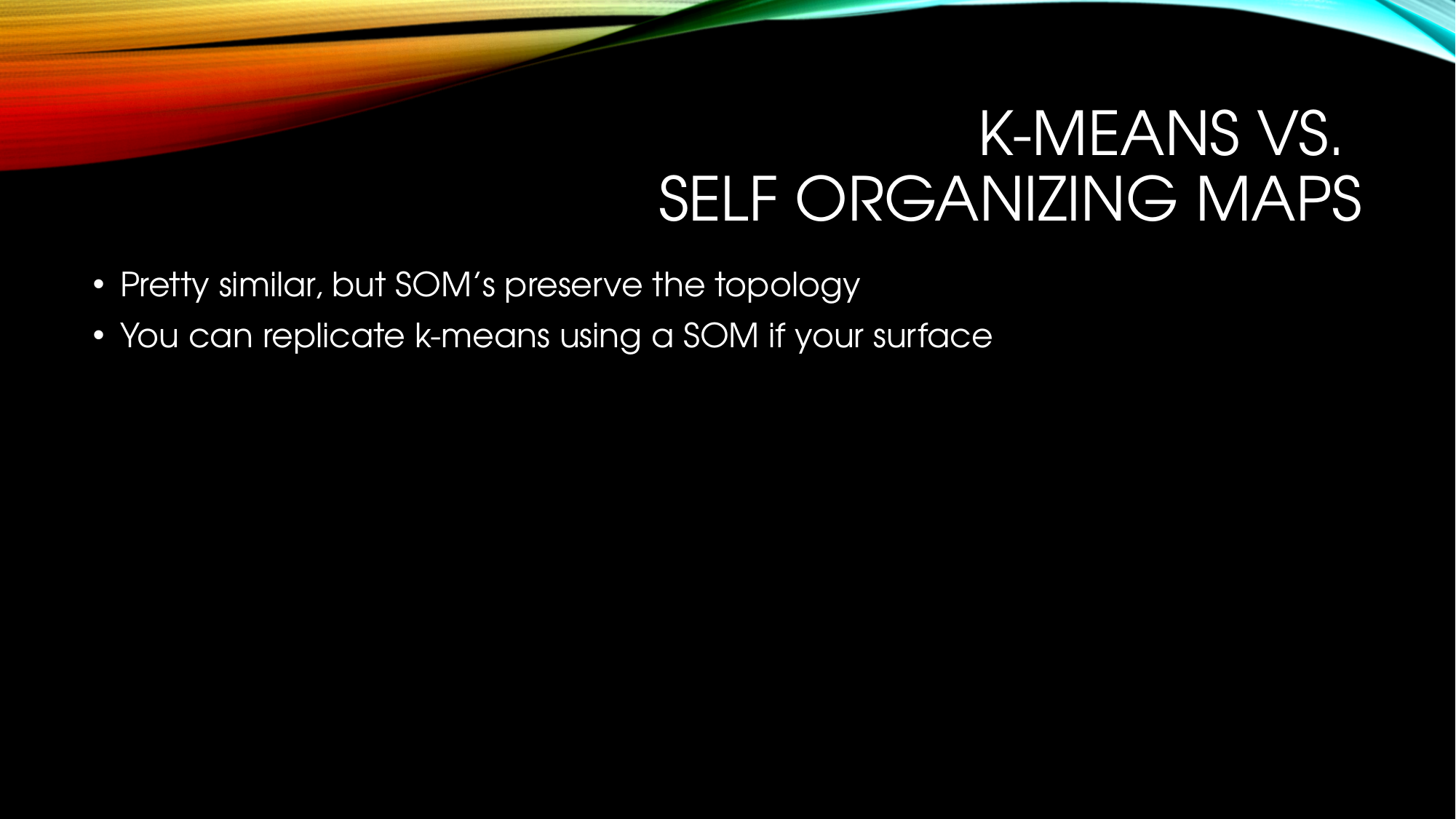

# K-MEANS VS. Self organizing maps
Pretty similar, but SOM’s preserve the topology
You can replicate k-means using a SOM if your surface